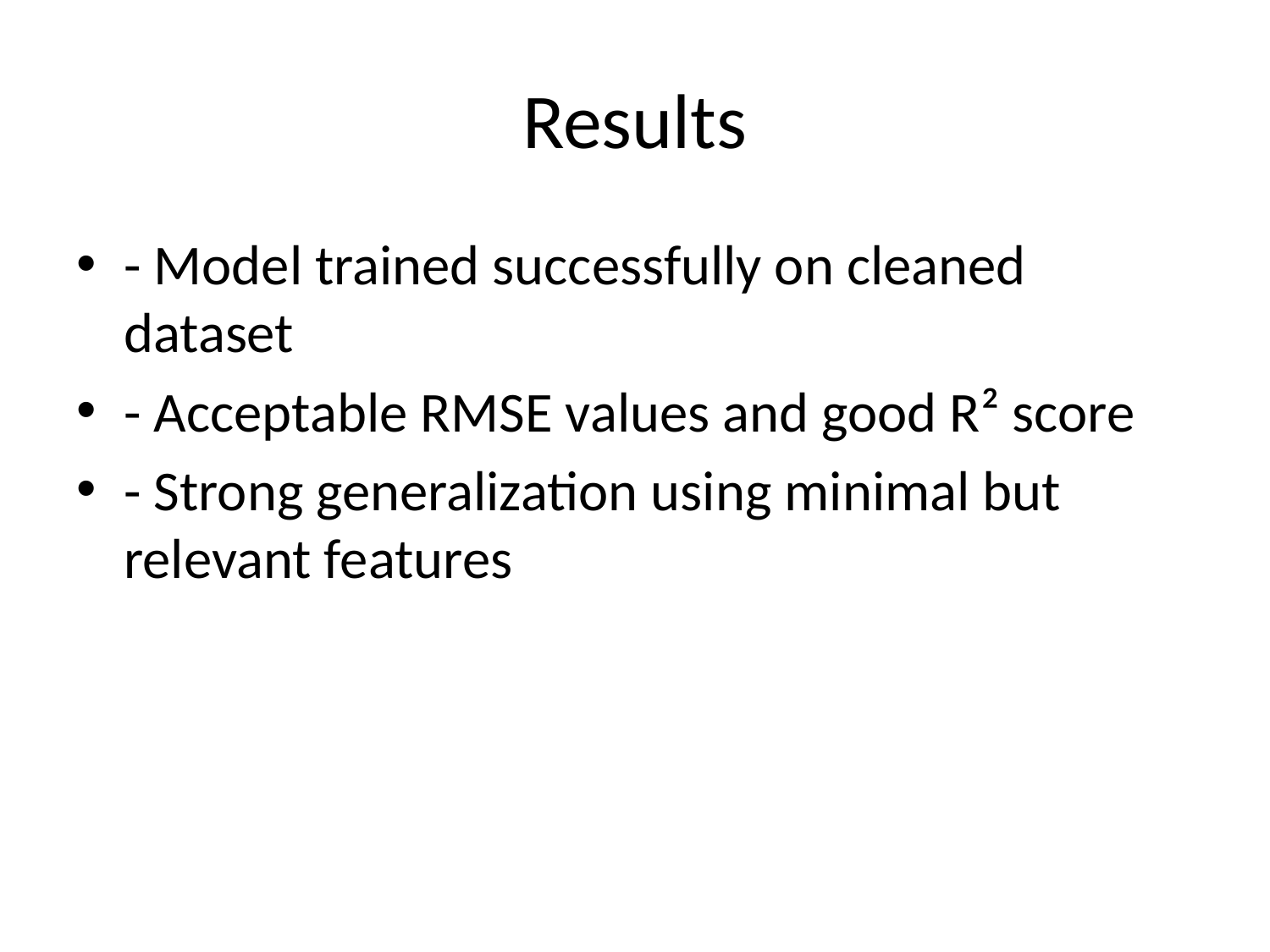

# Results
- Model trained successfully on cleaned dataset
- Acceptable RMSE values and good R² score
- Strong generalization using minimal but relevant features